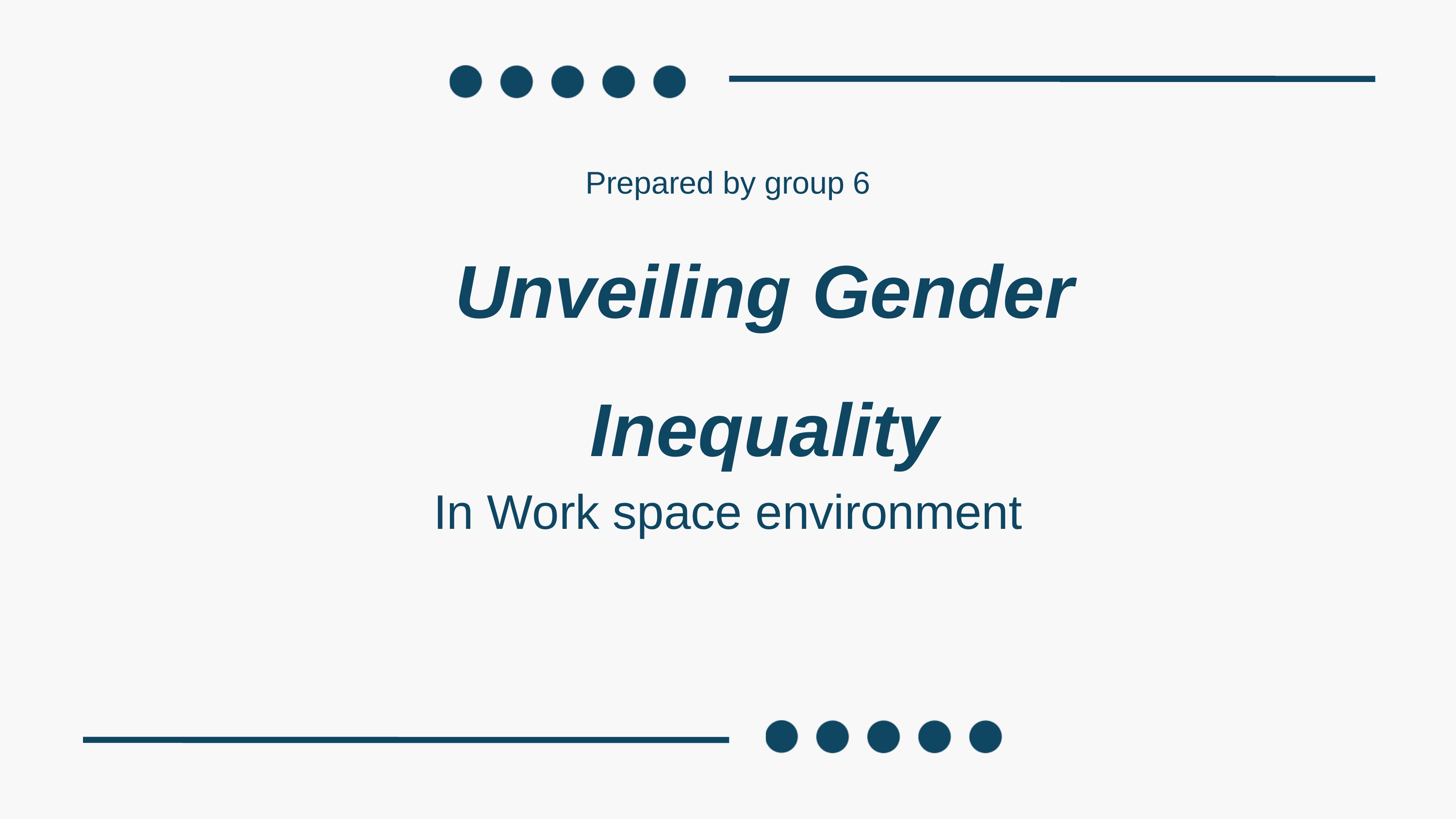

Prepared by group 6
Unveiling Gender Inequality
In Work space environment